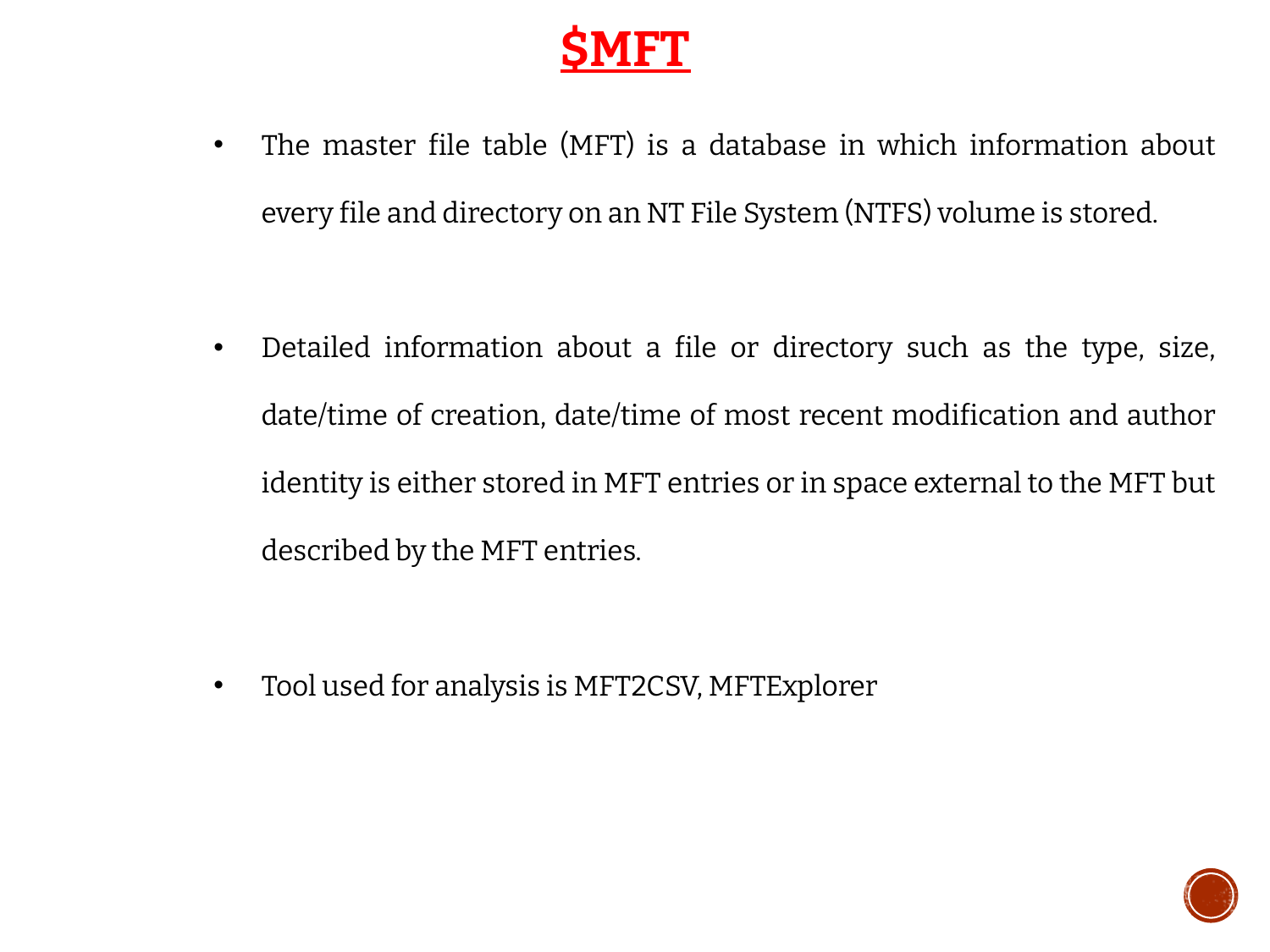

$MFT

The master file table (MFT) is a database in which information about every file and directory on an NT File System (NTFS) volume is stored.

Detailed information about a file or directory such as the type, size, date/time of creation, date/time of most recent modification and author identity is either stored in MFT entries or in space external to the MFT but described by the MFT entries.

Tool used for analysis is MFT2CSV, MFTExplorer